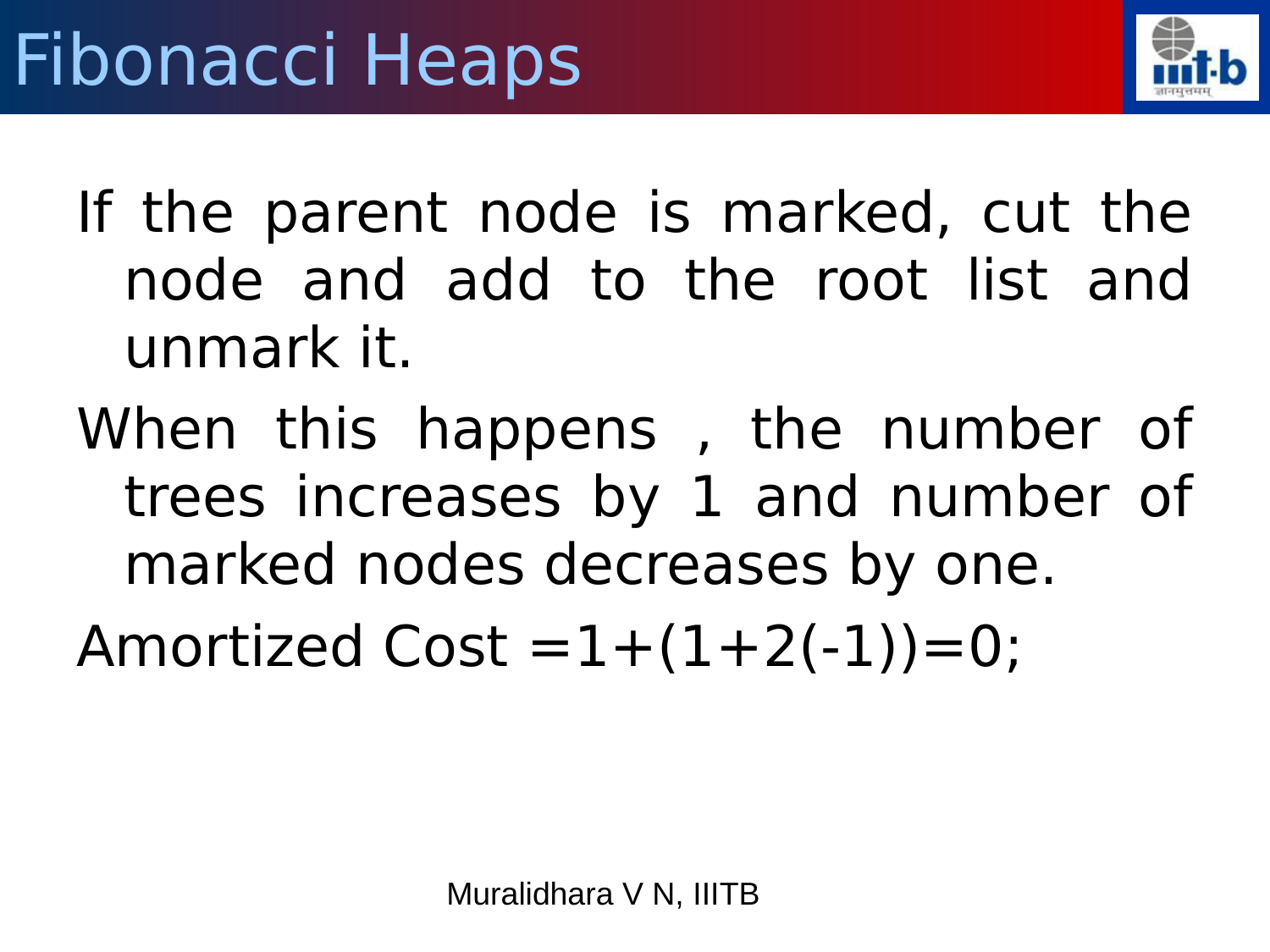

Fibonacci Heaps
If the parent node is marked, cut the node and add to the root list and unmark it.
When this happens , the number of trees increases by 1 and number of marked nodes decreases by one.
Amortized Cost =1+(1+2(-1))=0;
Muralidhara V N, IIITB